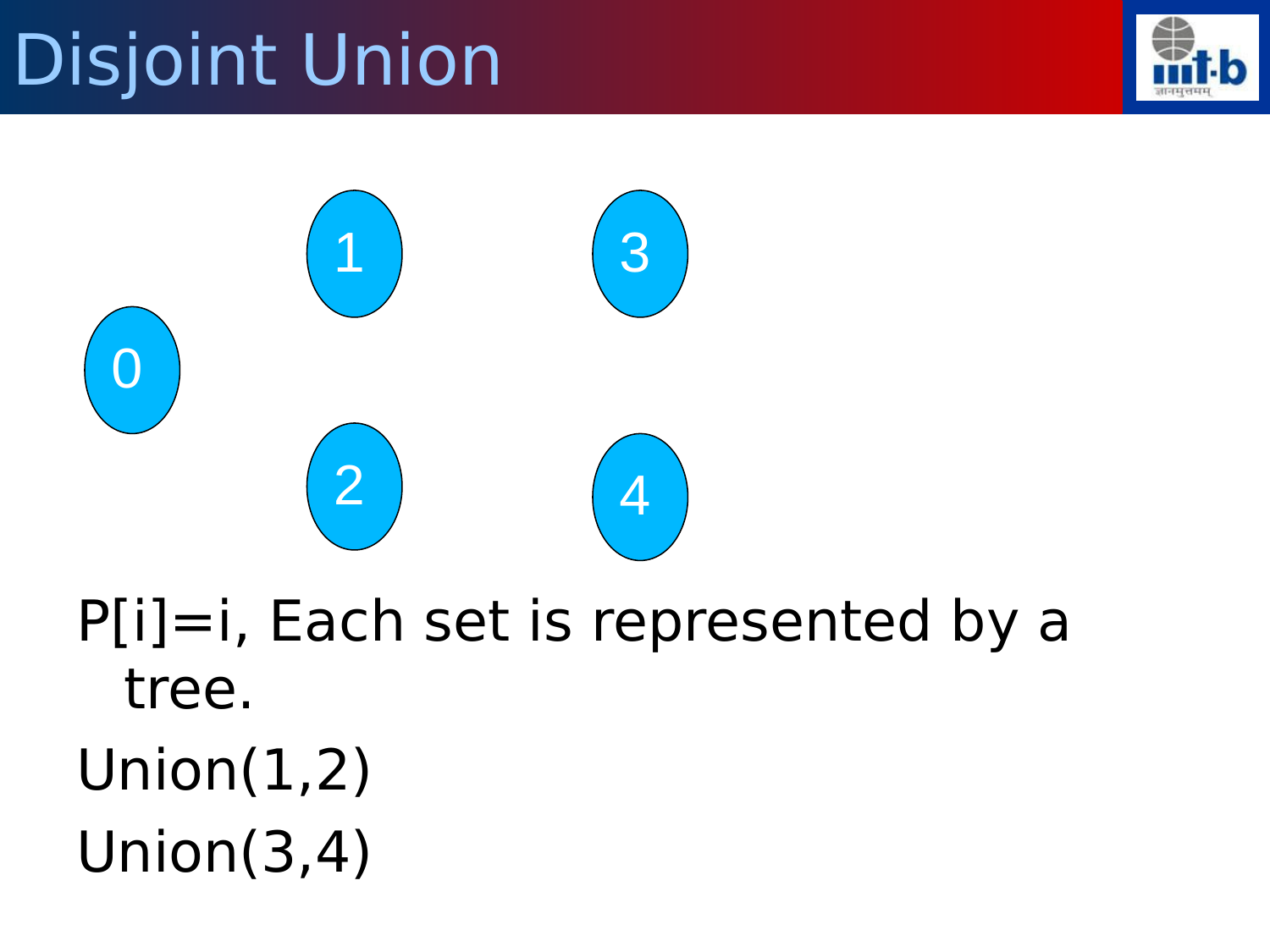

Disjoint Union

P[i]=i, Each set is represented by a tree.
Union(1,2)
Union(3,4)

1
3
0
2
4